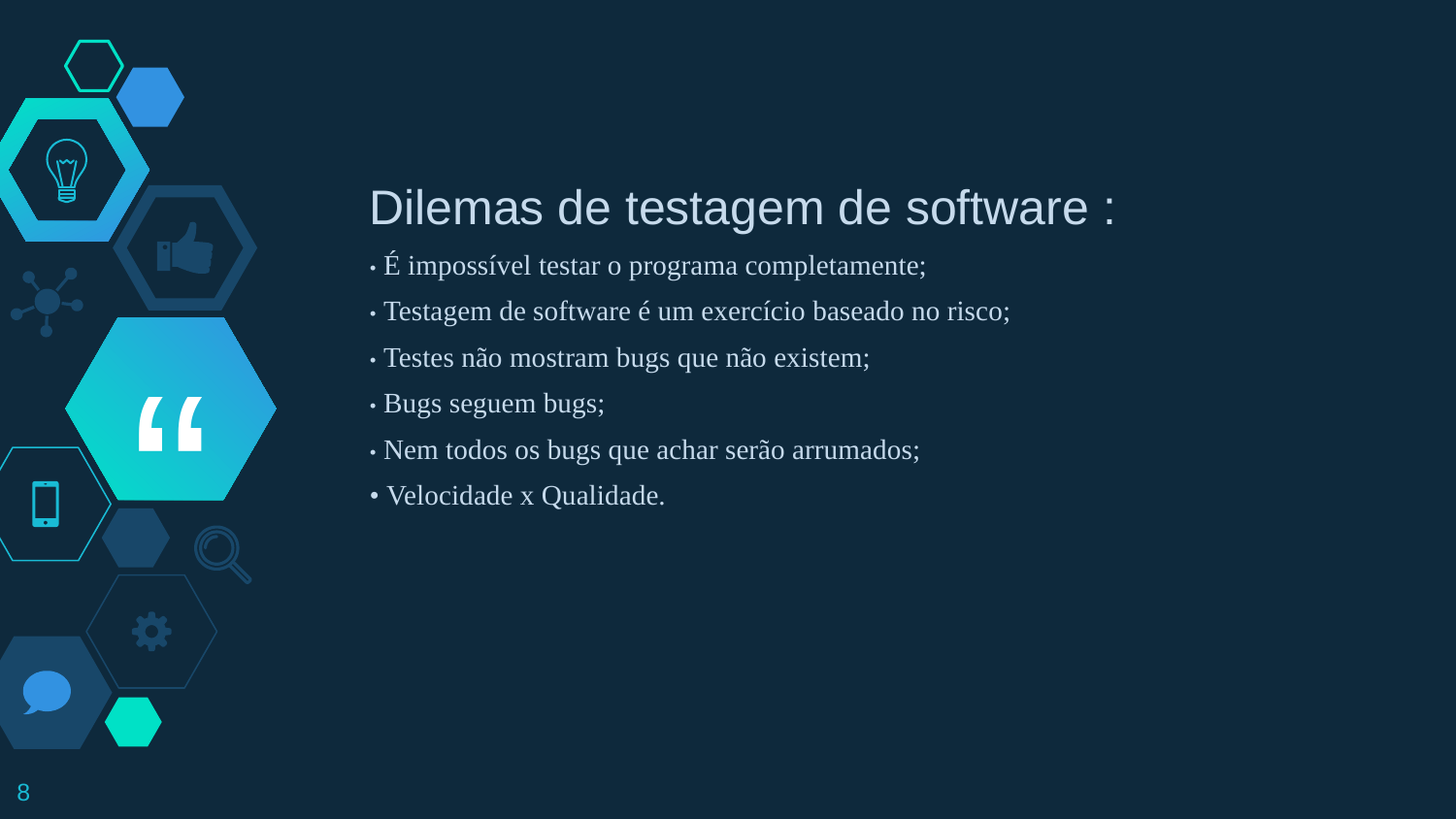

Dilemas de testagem de software :
• É impossível testar o programa completamente;
• Testagem de software é um exercício baseado no risco;
• Testes não mostram bugs que não existem;
• Bugs seguem bugs;
• Nem todos os bugs que achar serão arrumados;
• Velocidade x Qualidade.
8